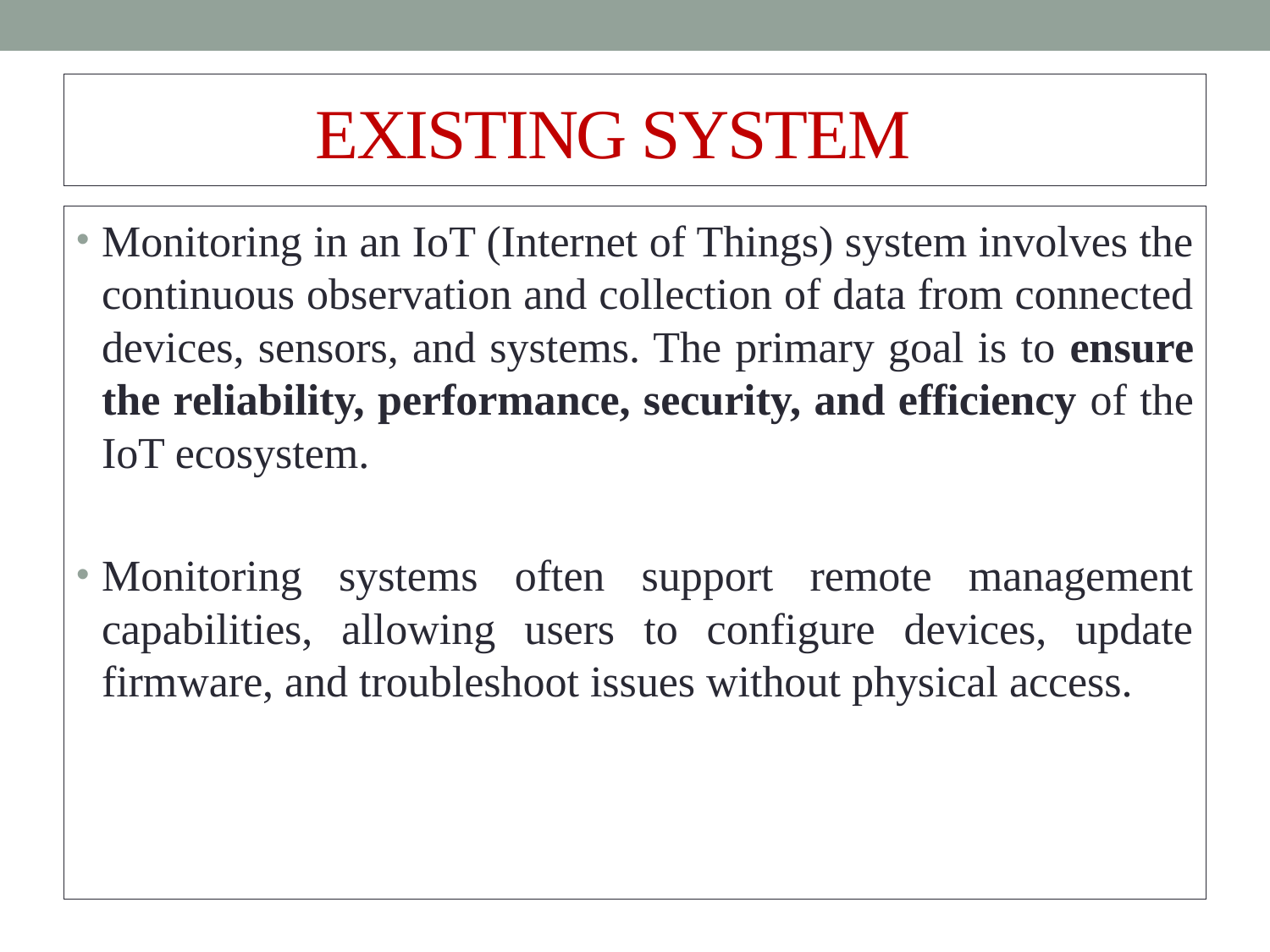

# EXISTING SYSTEM
Monitoring in an IoT (Internet of Things) system involves the continuous observation and collection of data from connected devices, sensors, and systems. The primary goal is to ensure the reliability, performance, security, and efficiency of the IoT ecosystem.

Monitoring systems often support remote management capabilities, allowing users to configure devices, update firmware, and troubleshoot issues without physical access.